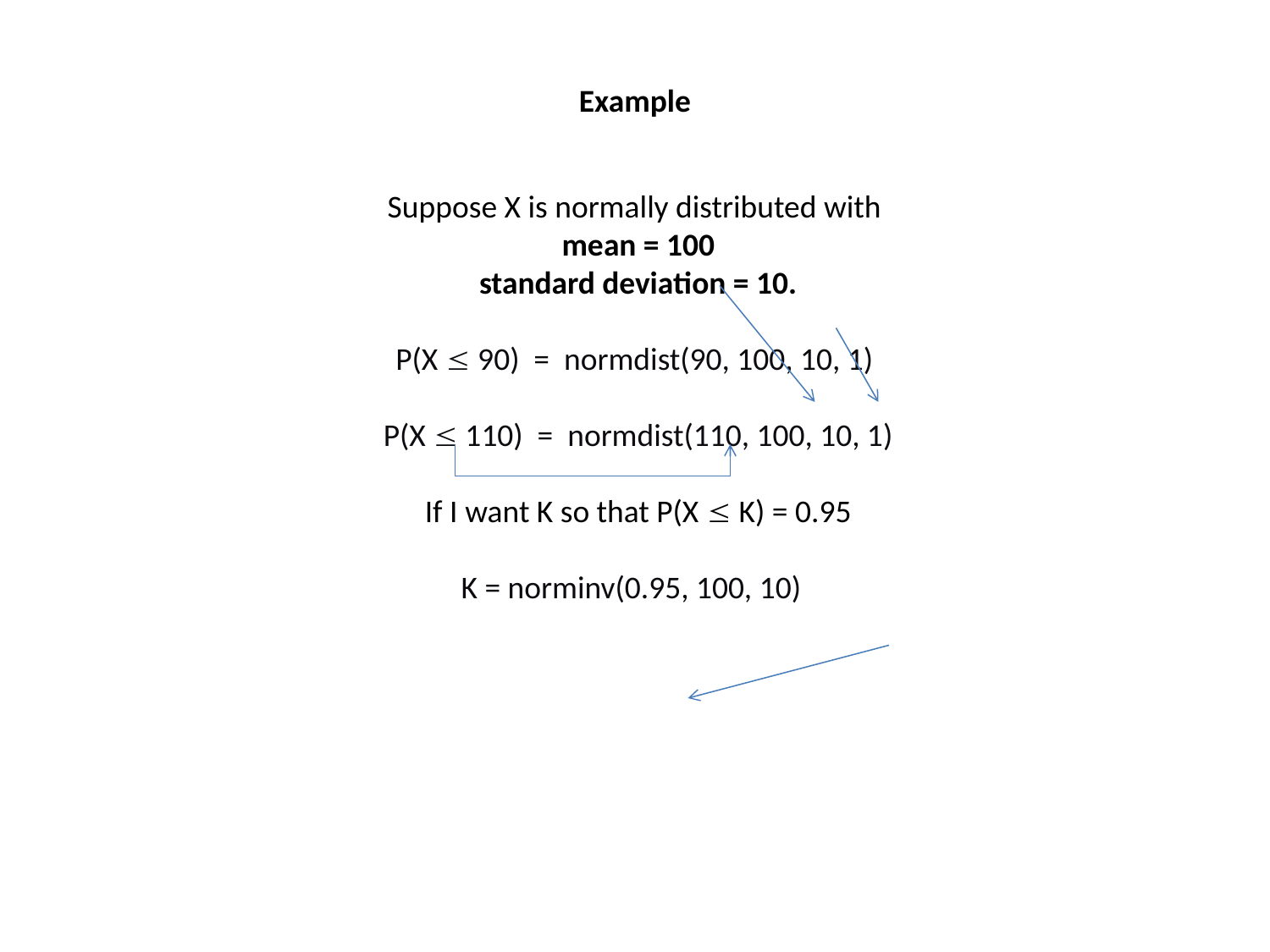

Example
Suppose X is normally distributed with
mean = 100
standard deviation = 10.

P(X ≤ 90)  =  normdist(90, 100, 10, 1)

P(X ≤ 110)  =  normdist(110, 100, 10, 1)

If I want K so that P(X ≤ K) = 0.95

K = norminv(0.95, 100, 10)